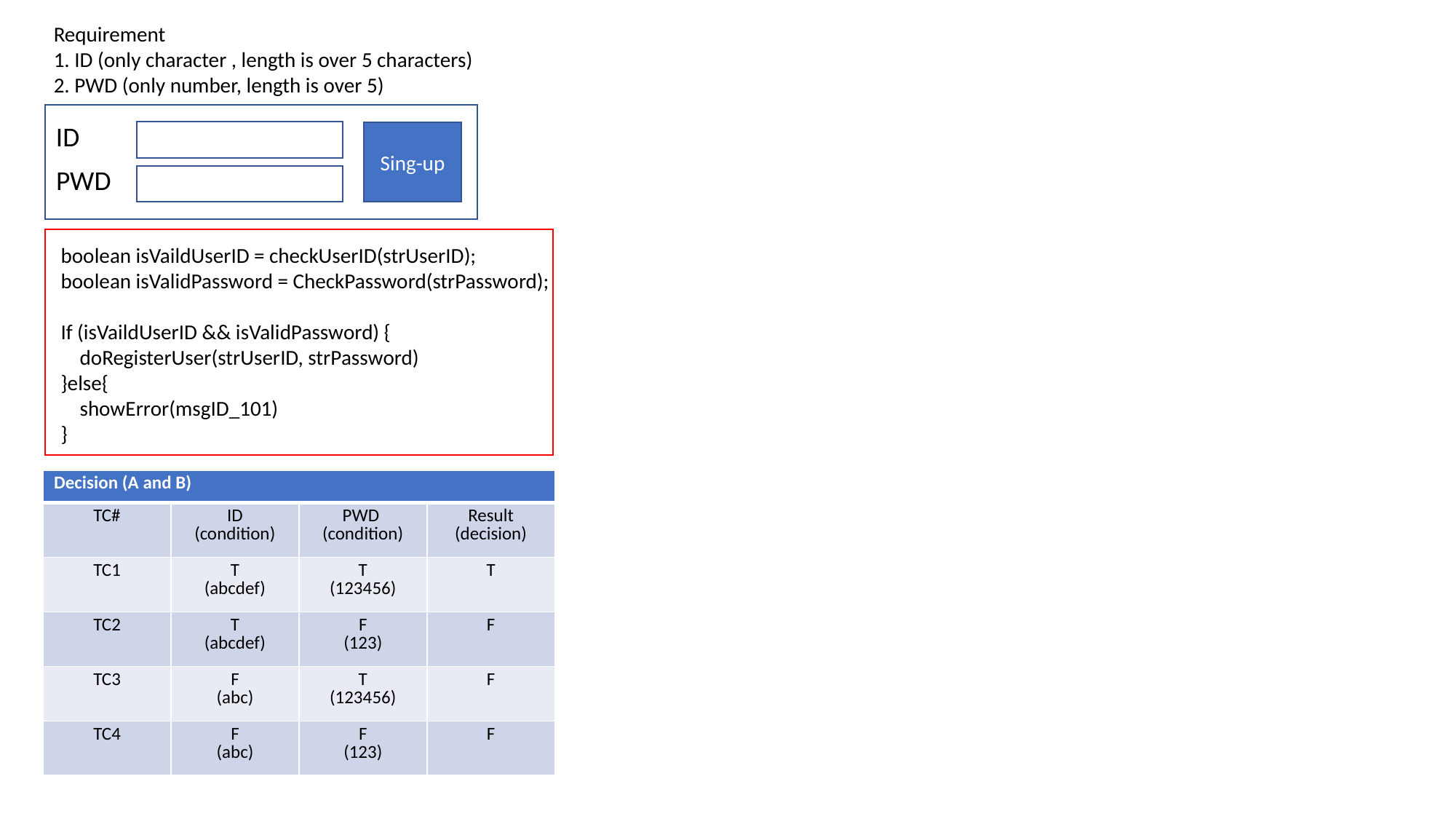

Requirement
1. ID (only character , length is over 5 characters)
2. PWD (only number, length is over 5)

ID

Sing-up
PWD

boolean isVaildUserID = checkUserID(strUserID);
boolean isValidPassword = CheckPassword(strPassword);

If (isVaildUserID && isValidPassword) {
    doRegisterUser(strUserID, strPassword)
}else{
    showError(msgID_101)
}

| Decision (A and B) |  |  |  |
| --- | --- | --- | --- |
| TC# | ID (condition) | PWD (condition) | Result (decision) |
| TC1 | T (abcdef) | T (123456) | T |
| TC2 | T (abcdef) | F (123) | F |
| TC3 | F (abc) | T (123456) | F |
| TC4 | F (abc) | F (123) | F |